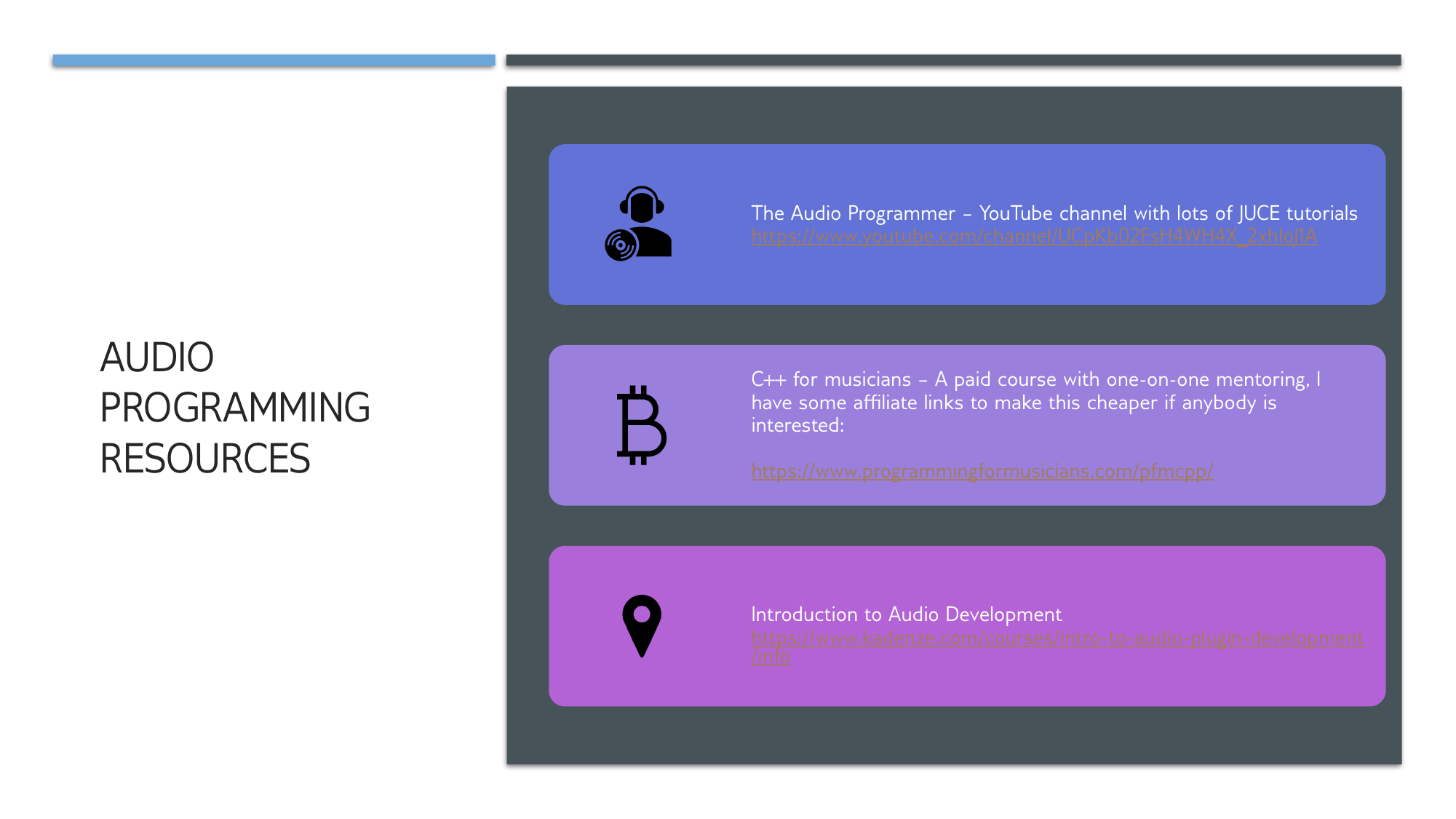

# Audio Programming Resources
The Audio Programmer – YouTube channel with lots of JUCE tutorials https://www.youtube.com/channel/UCpKb02FsH4WH4X_2xhIoJ1A
C++ for musicians – A paid course with one-on-one mentoring, I have some affiliate links to make this cheaper if anybody is interested:
https://www.programmingformusicians.com/pfmcpp/
Introduction to Audio Development
https://www.kadenze.com/courses/intro-to-audio-plugin-development/info